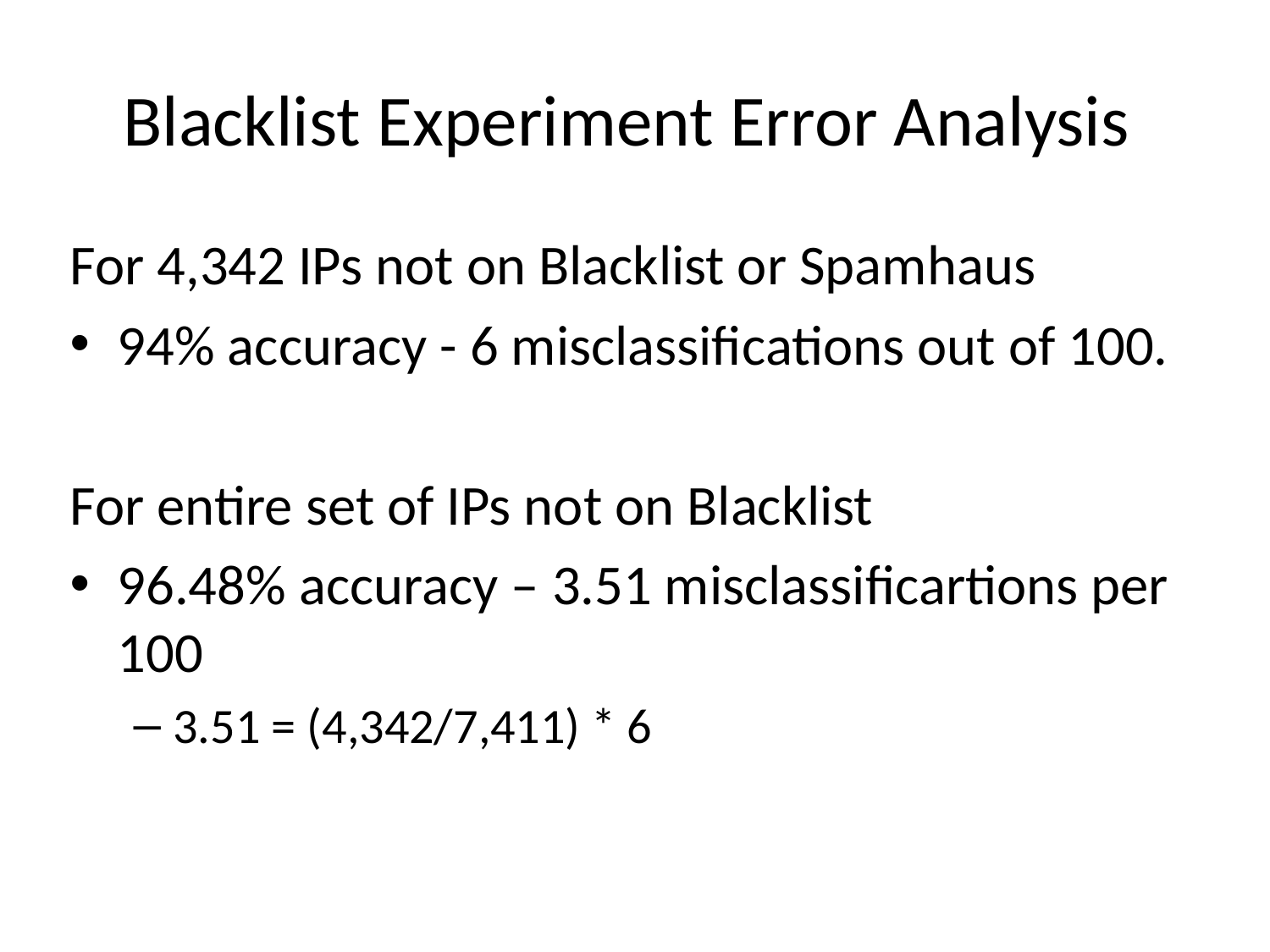

# Blacklist Experiment Error Analysis
For 4,342 IPs not on Blacklist or Spamhaus
94% accuracy - 6 misclassifications out of 100.

For entire set of IPs not on Blacklist
96.48% accuracy – 3.51 misclassificartions per 100
3.51 = (4,342/7,411) * 6